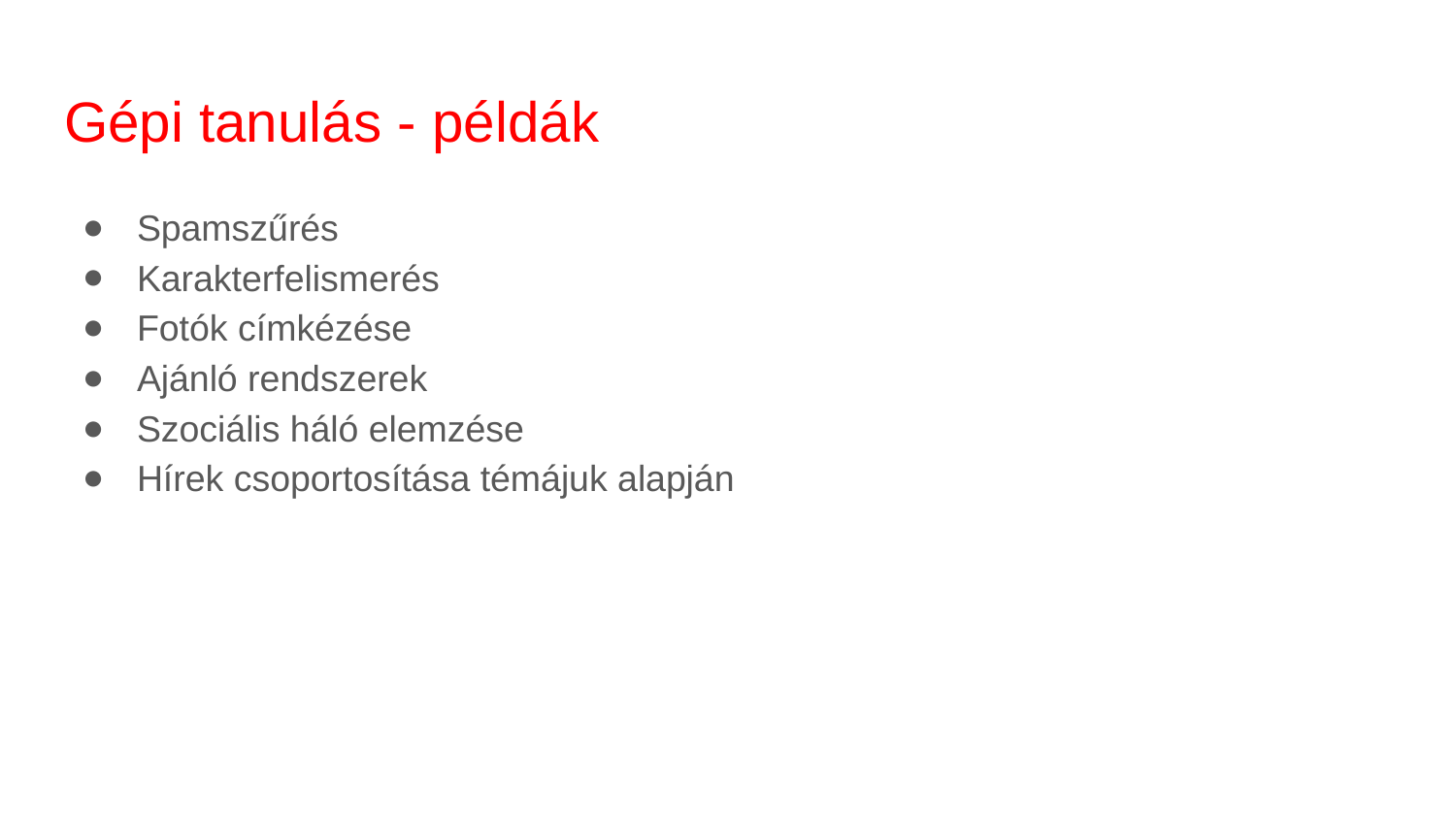

# Gépi tanulás - példák
Spamszűrés
Karakterfelismerés
Fotók címkézése
Ajánló rendszerek
Szociális háló elemzése
Hírek csoportosítása témájuk alapján